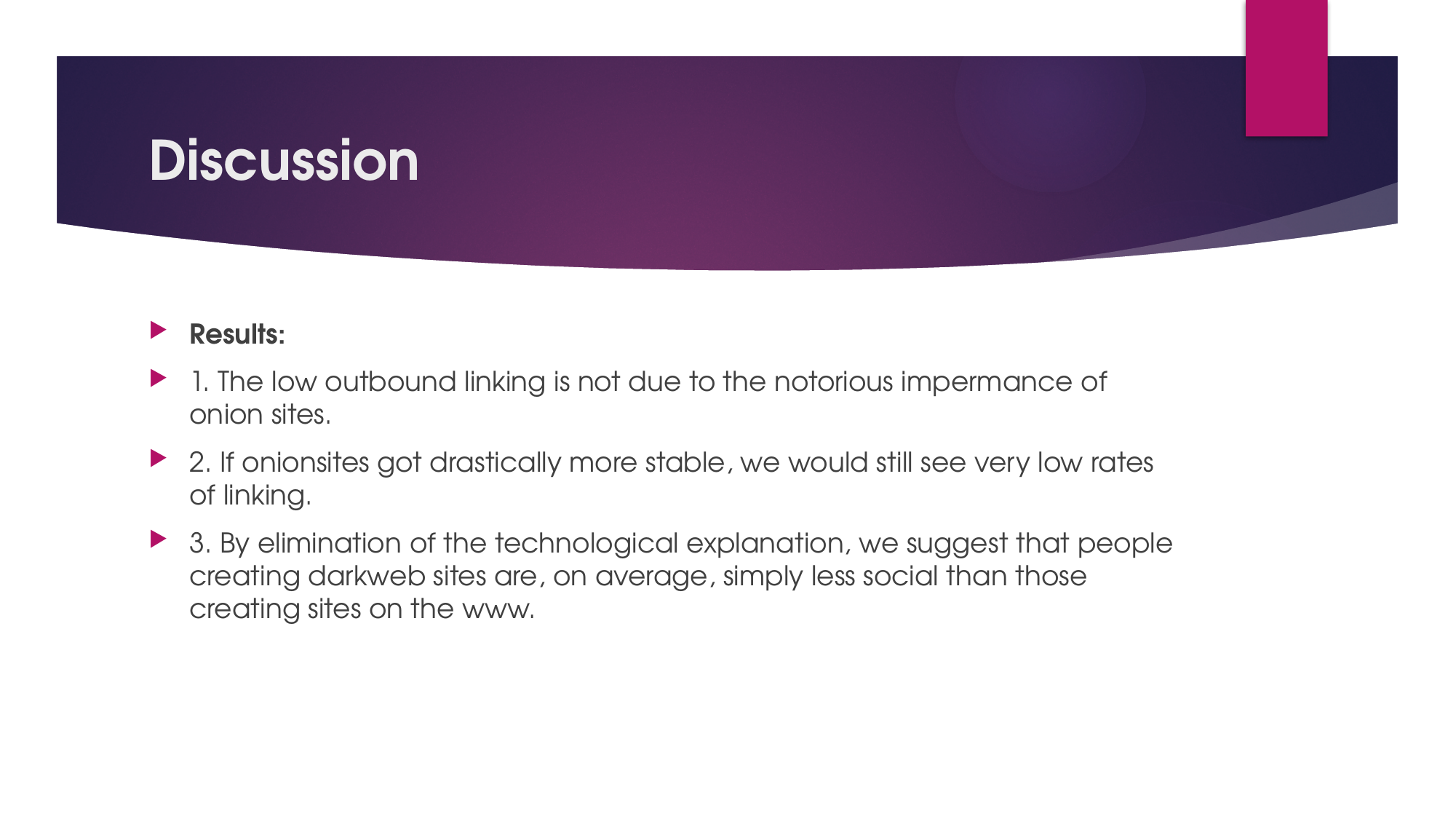

# Discussion
Results:
1. The low outbound linking is not due to the notorious impermance of onion sites.
2. If onionsites got drastically more stable, we would still see very low rates of linking.
3. By elimination of the technological explanation, we suggest that people creating darkweb sites are, on average, simply less social than those creating sites on the www.